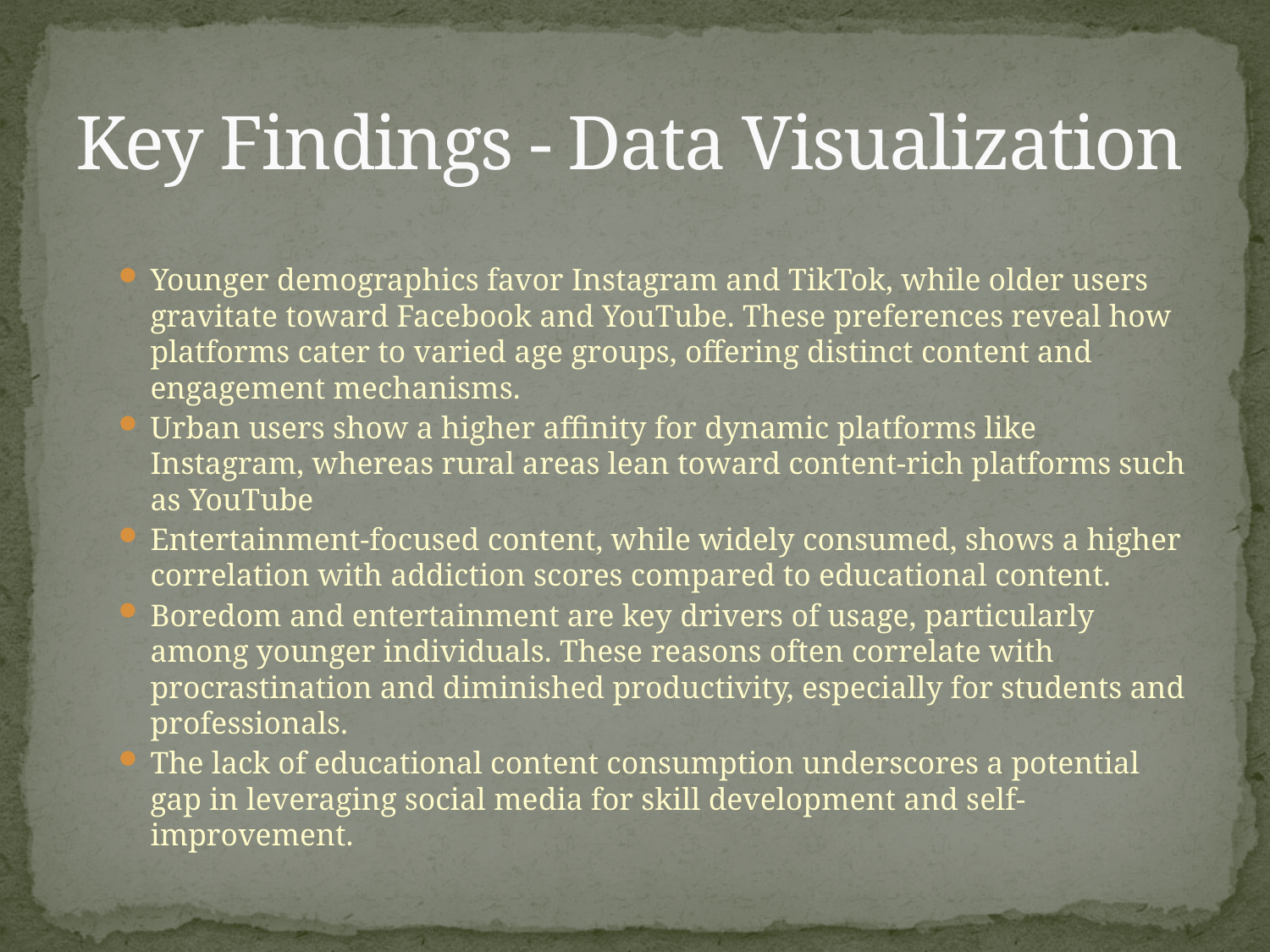

# Key Findings - Data Visualization

Younger demographics favor Instagram and TikTok, while older users gravitate toward Facebook and YouTube. These preferences reveal how platforms cater to varied age groups, offering distinct content and engagement mechanisms.
Urban users show a higher affinity for dynamic platforms like Instagram, whereas rural areas lean toward content-rich platforms such as YouTube
Entertainment-focused content, while widely consumed, shows a higher correlation with addiction scores compared to educational content.
Boredom and entertainment are key drivers of usage, particularly among younger individuals. These reasons often correlate with procrastination and diminished productivity, especially for students and professionals.
The lack of educational content consumption underscores a potential gap in leveraging social media for skill development and self-improvement.